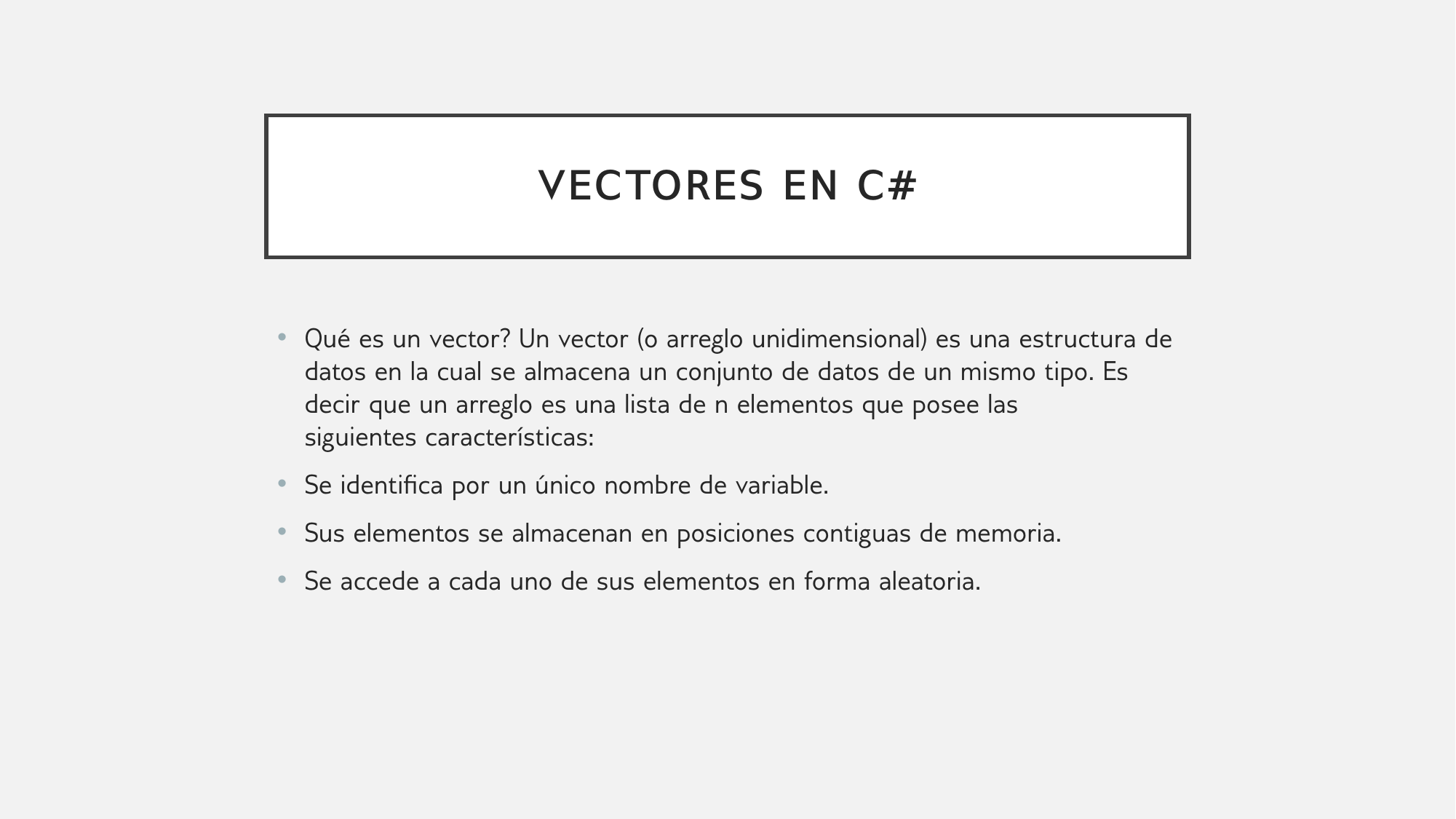

# Vectores en C#
Qué es un vector? Un vector (o arreglo unidimensional) es una estructura de datos en la cual se almacena un conjunto de datos de un mismo tipo. Es decir que un arreglo es una lista de n elementos que posee las siguientes características:
Se identifica por un único nombre de variable.
Sus elementos se almacenan en posiciones contiguas de memoria.
Se accede a cada uno de sus elementos en forma aleatoria.